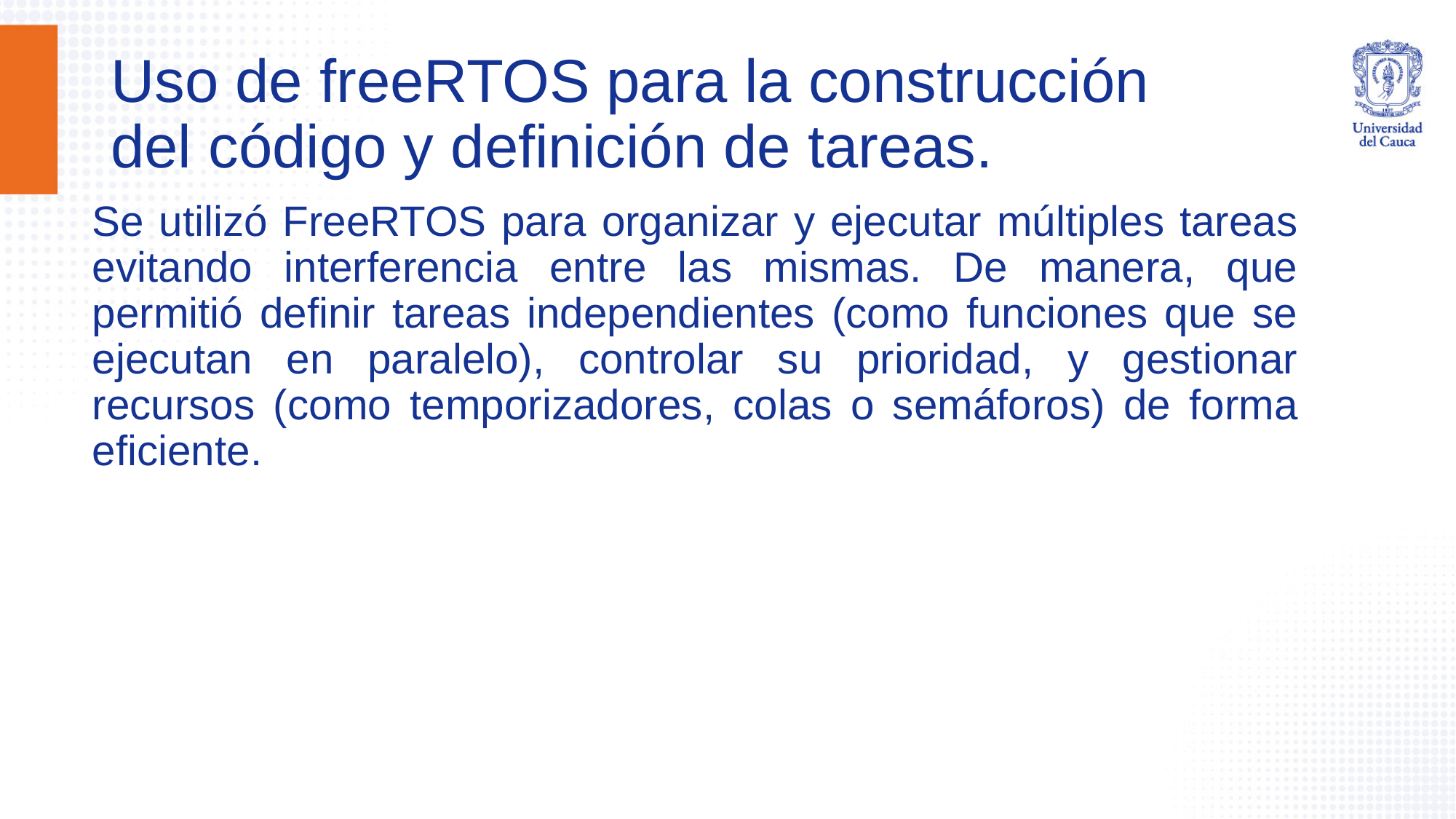

# Uso de freeRTOS para la construcción del código y definición de tareas.
Se utilizó FreeRTOS para organizar y ejecutar múltiples tareas evitando interferencia entre las mismas. De manera, que permitió definir tareas independientes (como funciones que se ejecutan en paralelo), controlar su prioridad, y gestionar recursos (como temporizadores, colas o semáforos) de forma eficiente.